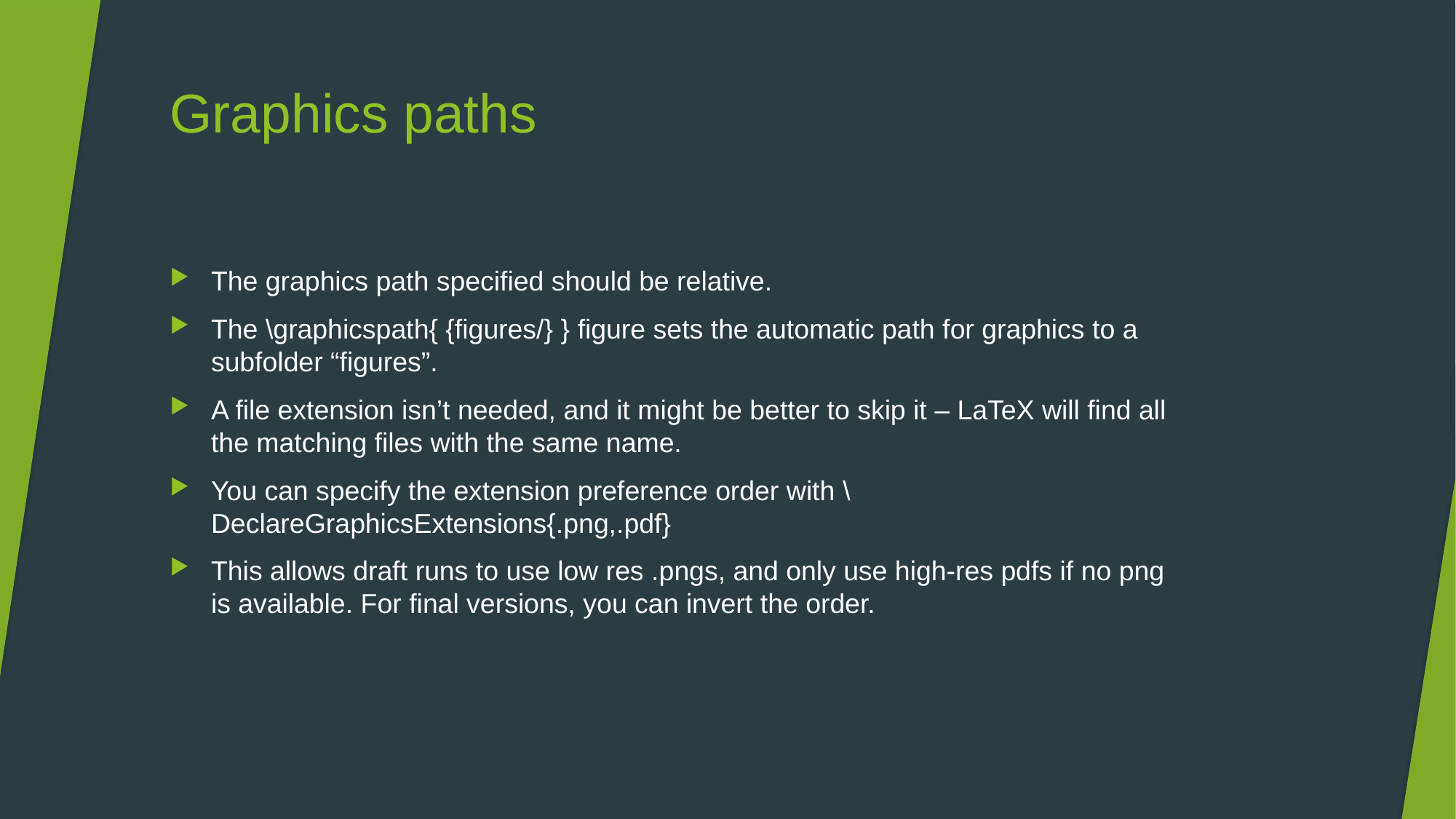

# Graphics paths
The graphics path specified should be relative.
The \graphicspath{ {figures/} } figure sets the automatic path for graphics to a subfolder “figures”.
A file extension isn’t needed, and it might be better to skip it – LaTeX will find all the matching files with the same name.
You can specify the extension preference order with \DeclareGraphicsExtensions{.png,.pdf}
This allows draft runs to use low res .pngs, and only use high-res pdfs if no png is available. For final versions, you can invert the order.